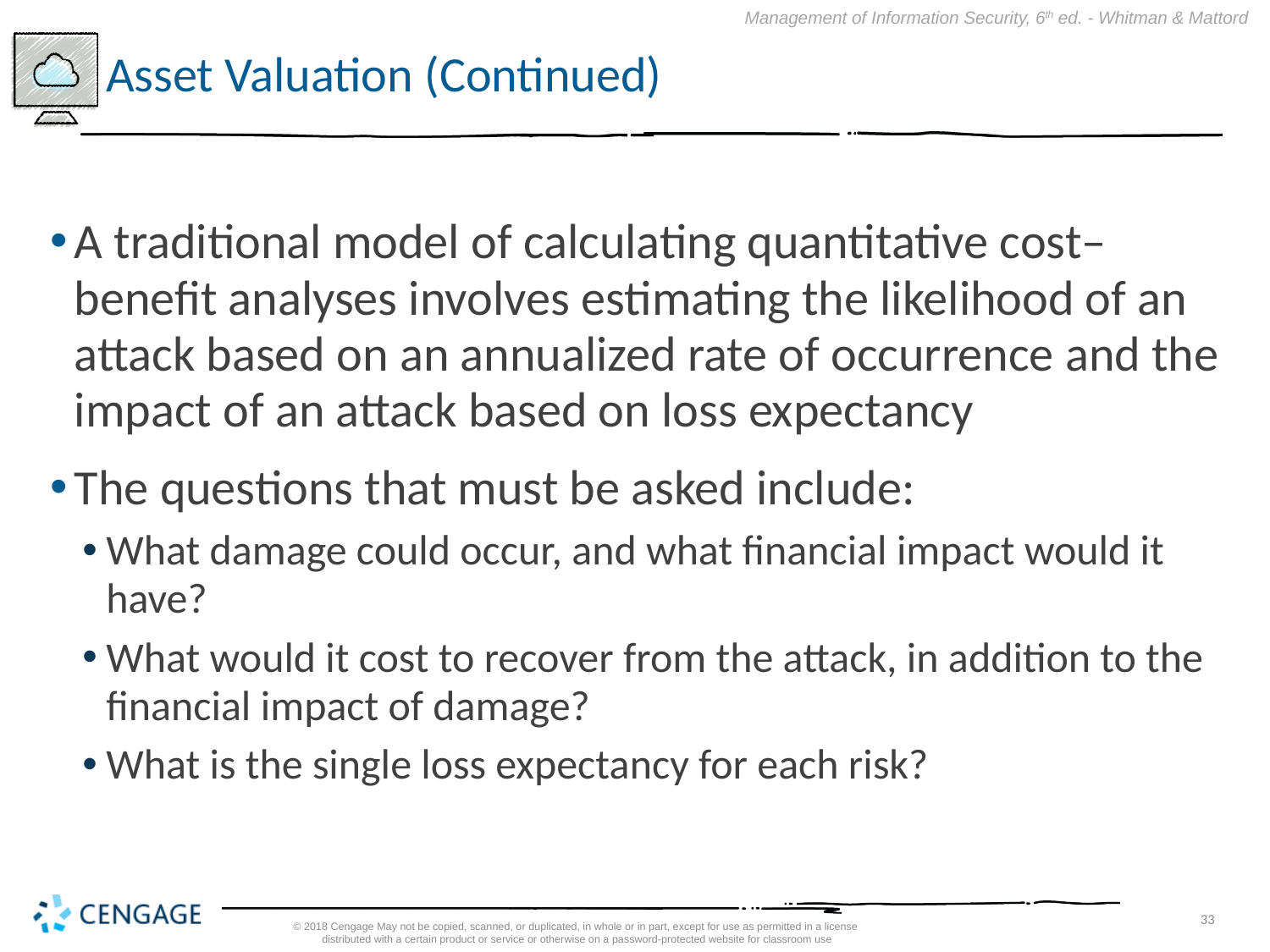

# Asset Valuation (Continued)
A traditional model of calculating quantitative cost–benefit analyses involves estimating the likelihood of an attack based on an annualized rate of occurrence and the impact of an attack based on loss expectancy
The questions that must be asked include:
What damage could occur, and what financial impact would it have?
What would it cost to recover from the attack, in addition to the financial impact of damage?
What is the single loss expectancy for each risk?